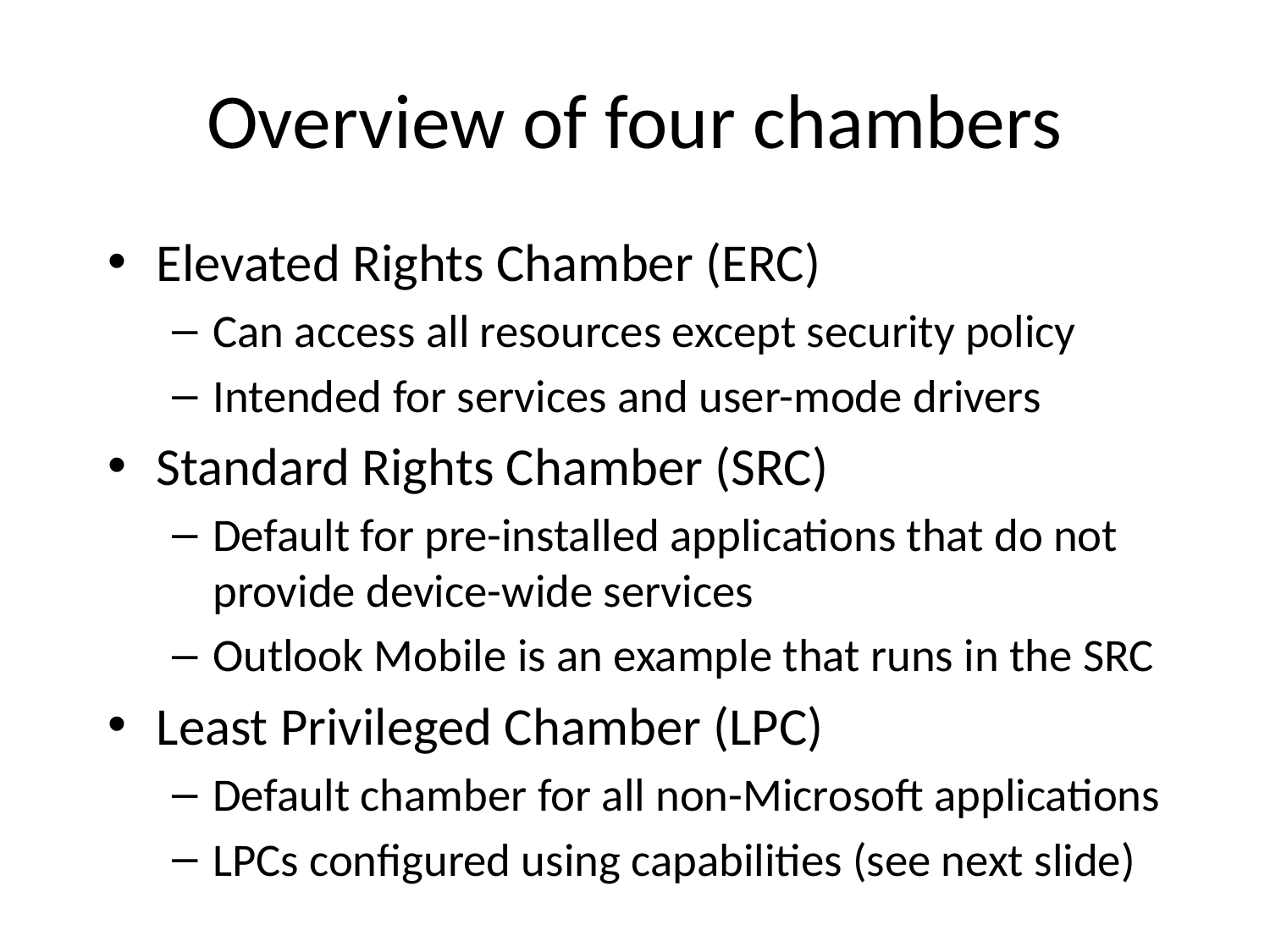

# Overview of four chambers
Elevated Rights Chamber (ERC)
Can access all resources except security policy
Intended for services and user-mode drivers
Standard Rights Chamber (SRC)
Default for pre-installed applications that do not provide device-wide services
Outlook Mobile is an example that runs in the SRC
Least Privileged Chamber (LPC)
Default chamber for all non-Microsoft applications
LPCs configured using capabilities (see next slide)